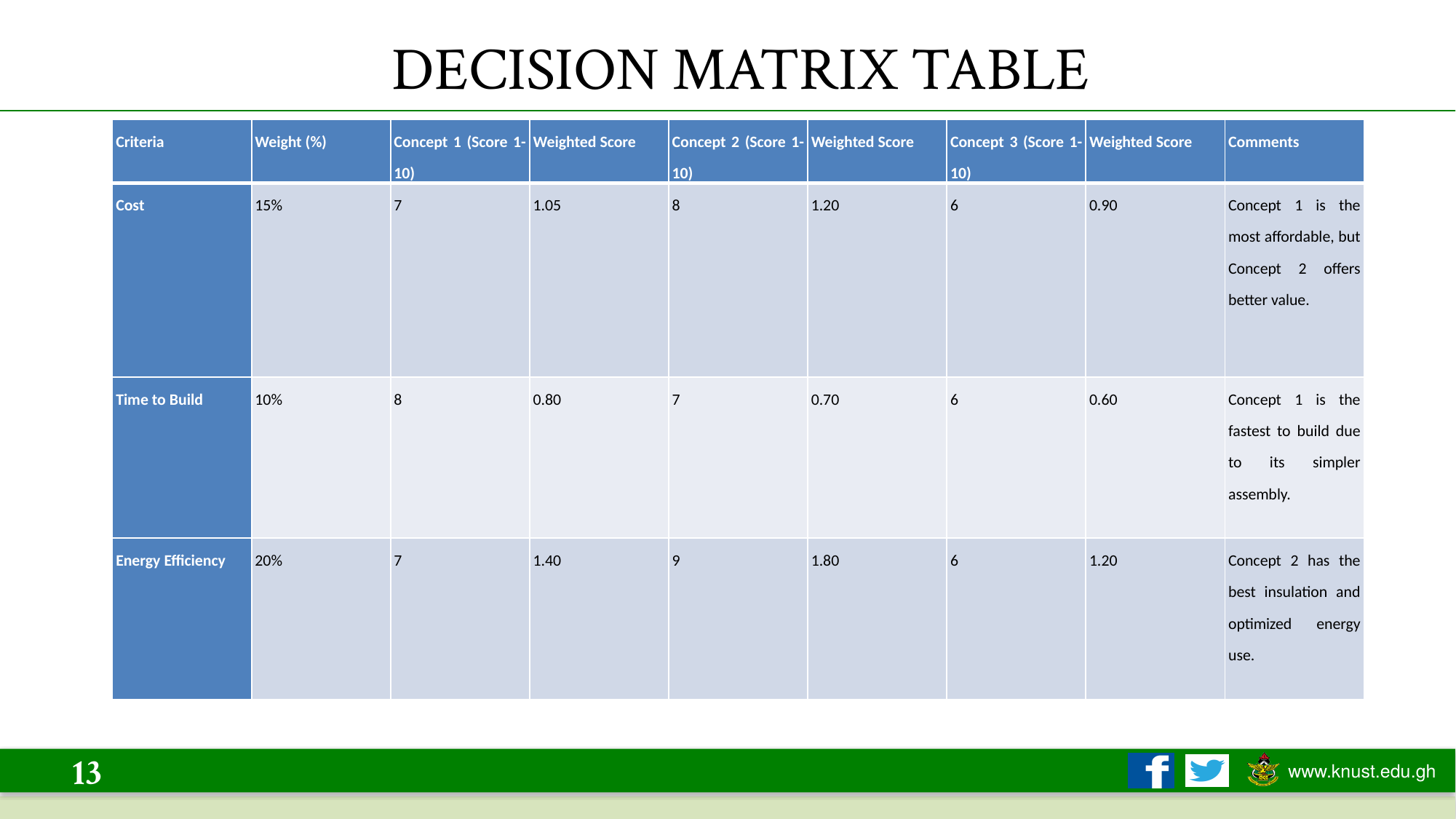

# DECISION MATRIX TABLE
| Criteria | Weight (%) | Concept 1 (Score 1-10) | Weighted Score | Concept 2 (Score 1-10) | Weighted Score | Concept 3 (Score 1-10) | Weighted Score | Comments |
| --- | --- | --- | --- | --- | --- | --- | --- | --- |
| Cost | 15% | 7 | 1.05 | 8 | 1.20 | 6 | 0.90 | Concept 1 is the most affordable, but Concept 2 offers better value. |
| Time to Build | 10% | 8 | 0.80 | 7 | 0.70 | 6 | 0.60 | Concept 1 is the fastest to build due to its simpler assembly. |
| Energy Efficiency | 20% | 7 | 1.40 | 9 | 1.80 | 6 | 1.20 | Concept 2 has the best insulation and optimized energy use. |
13